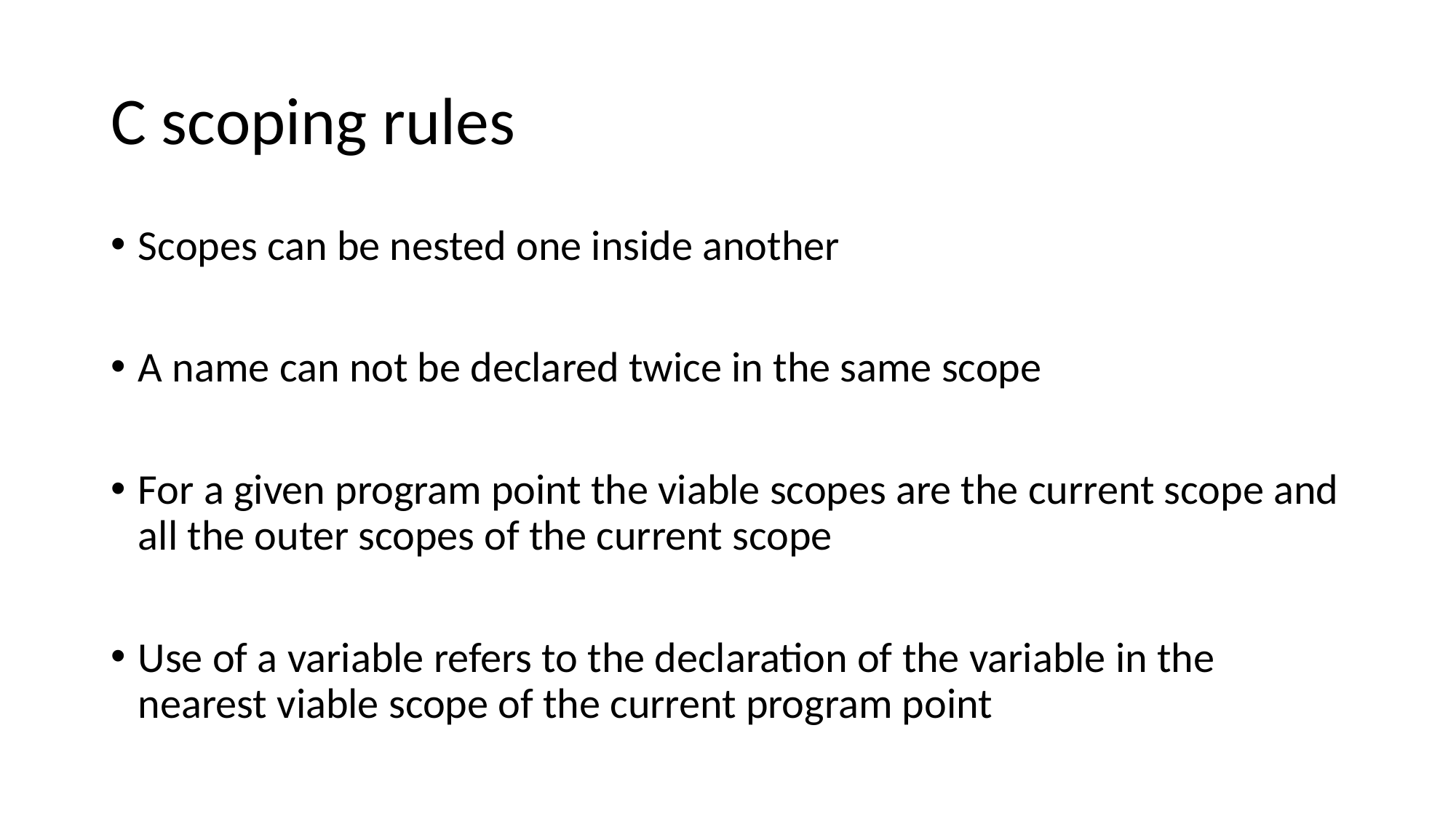

# C scoping rules
Scopes can be nested one inside another

A name can not be declared twice in the same scope

For a given program point the viable scopes are the current scope and all the outer scopes of the current scope

Use of a variable refers to the declaration of the variable in the nearest viable scope of the current program point